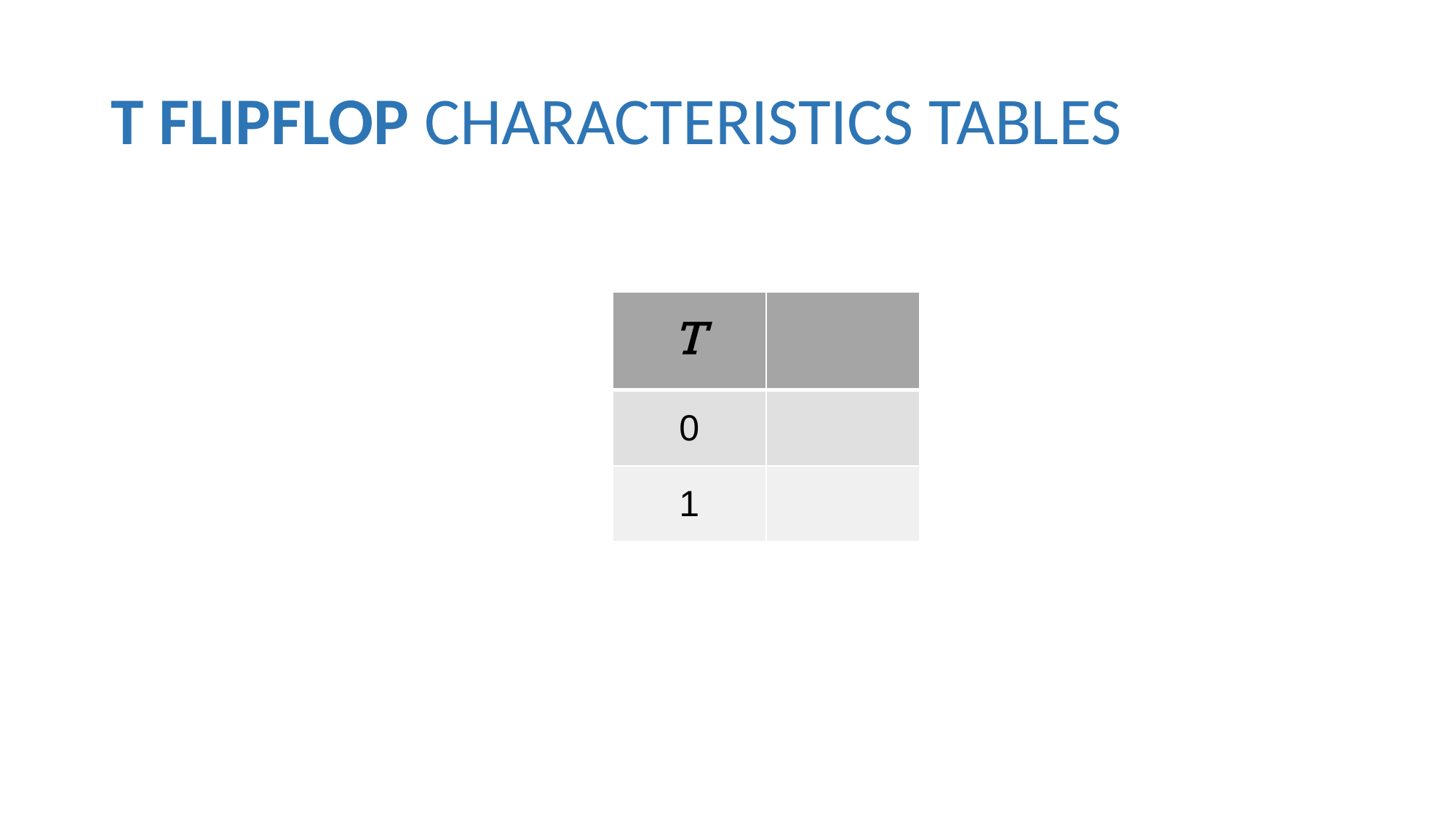

# T FLIPFLOP CHARACTERISTICS TABLES
| T |  |
| --- | --- |
| 0 |  |
| 1 |  |